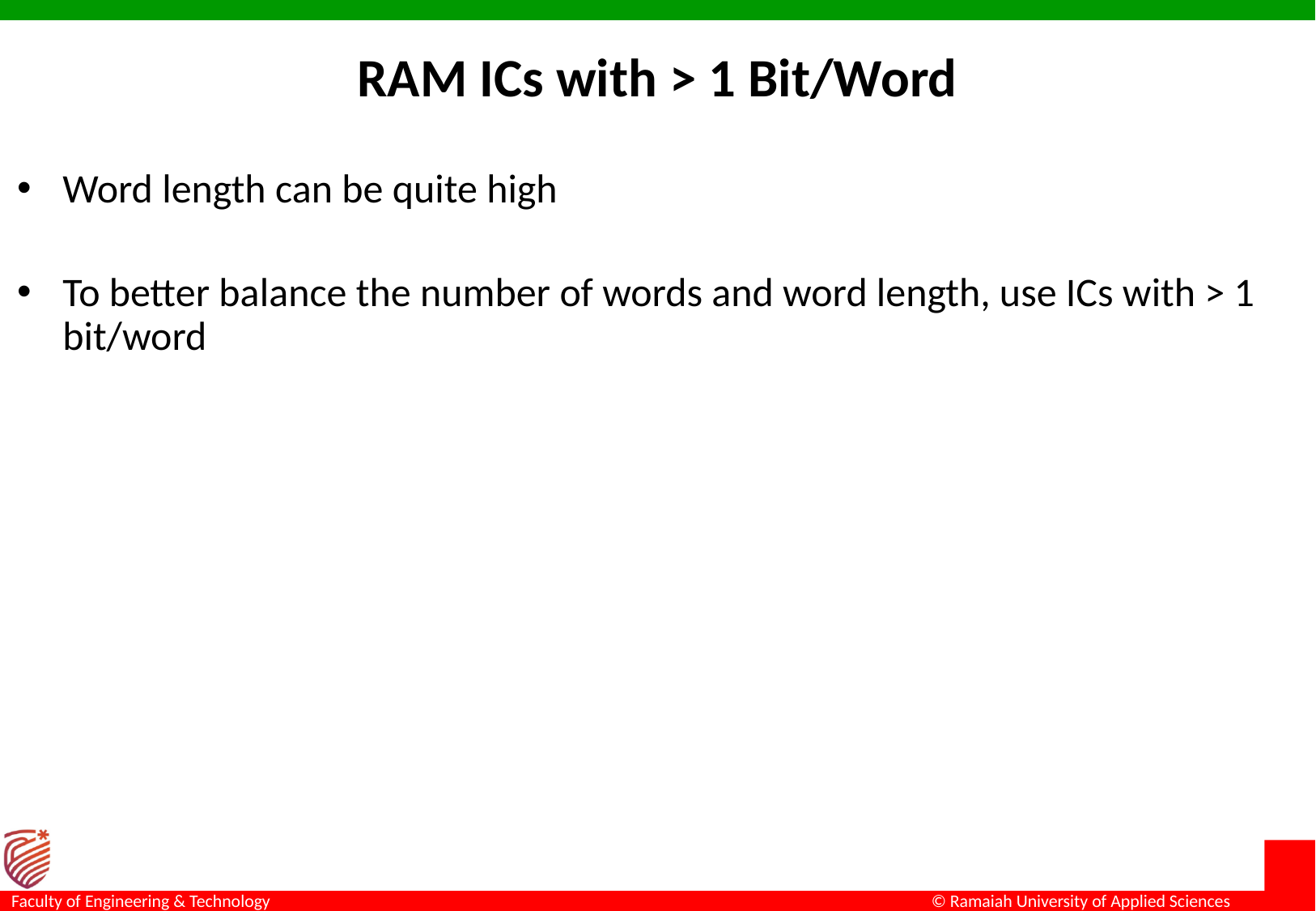

# RAM ICs with > 1 Bit/Word
Word length can be quite high

To better balance the number of words and word length, use ICs with > 1 bit/word